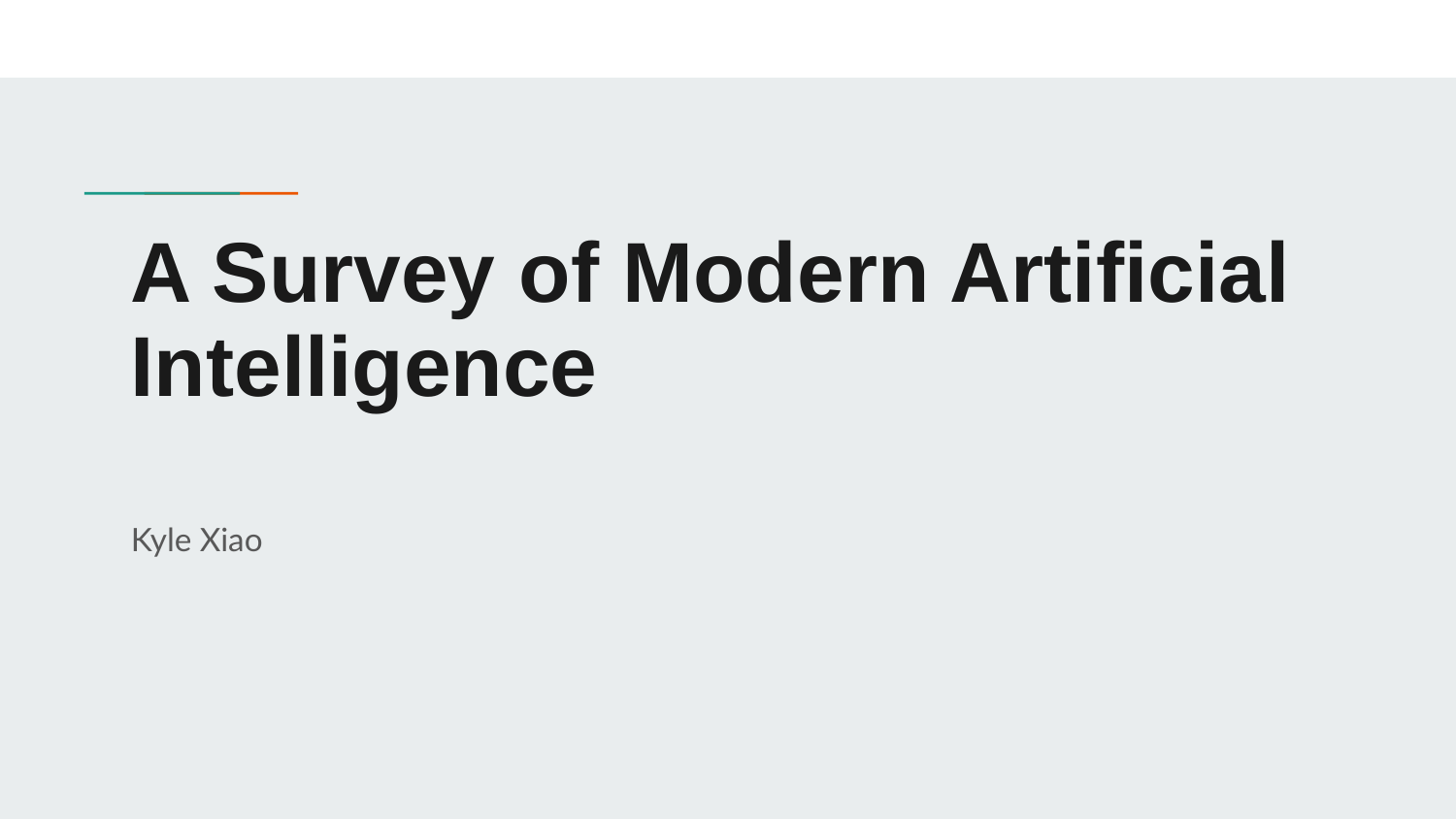

# A Survey of Modern Artificial Intelligence
Kyle Xiao